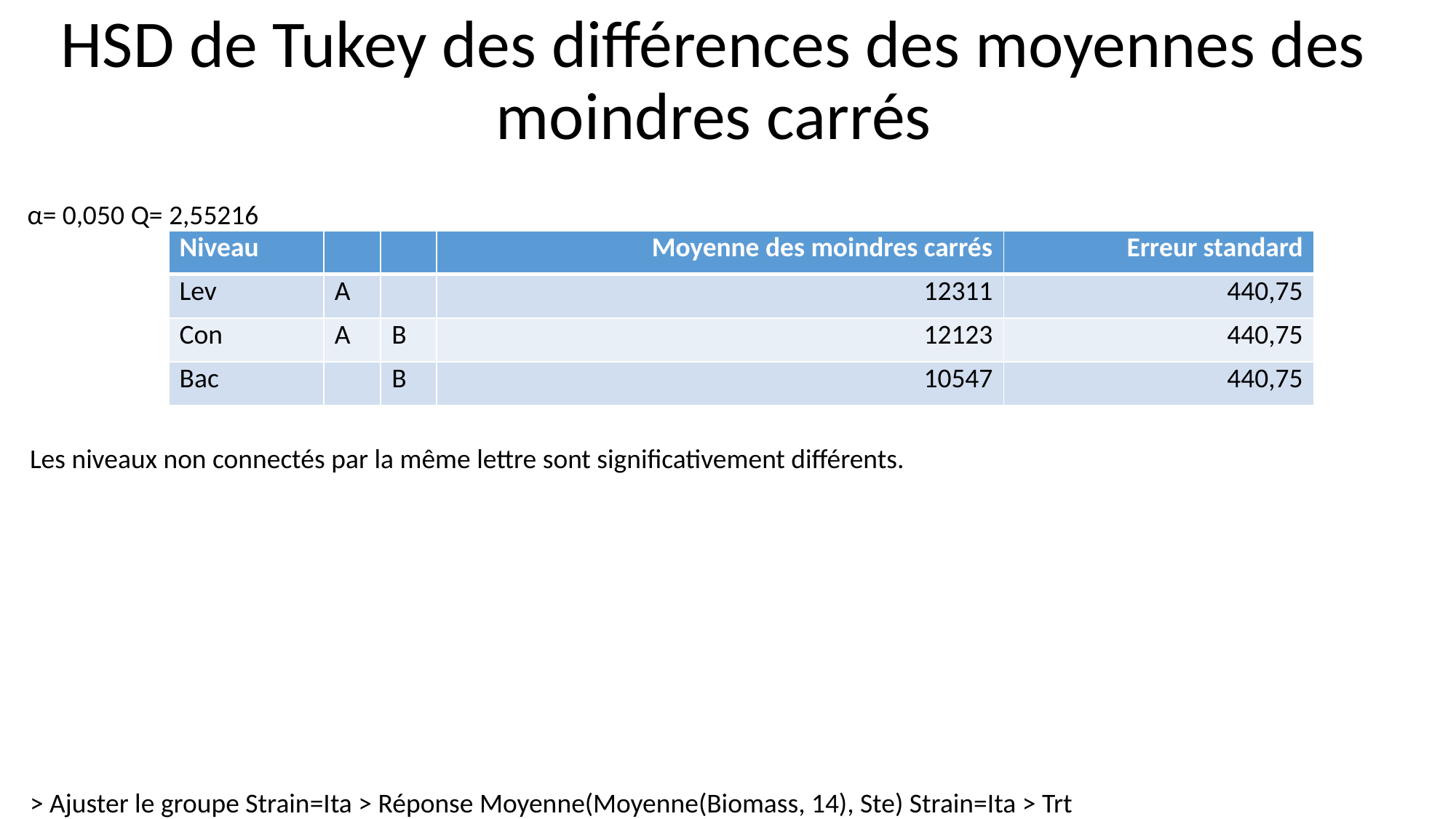

# HSD de Tukey des différences des moyennes des moindres carrés
α=
0,050
Q=
2,55216
| Niveau |  |  | Moyenne des moindres carrés | Erreur standard |
| --- | --- | --- | --- | --- |
| Lev | A |  | 12311 | 440,75 |
| Con | A | B | 12123 | 440,75 |
| Bac |  | B | 10547 | 440,75 |
Les niveaux non connectés par la même lettre sont significativement différents.
> Ajuster le groupe Strain=Ita > Réponse Moyenne(Moyenne(Biomass, 14), Ste) Strain=Ita > Trt